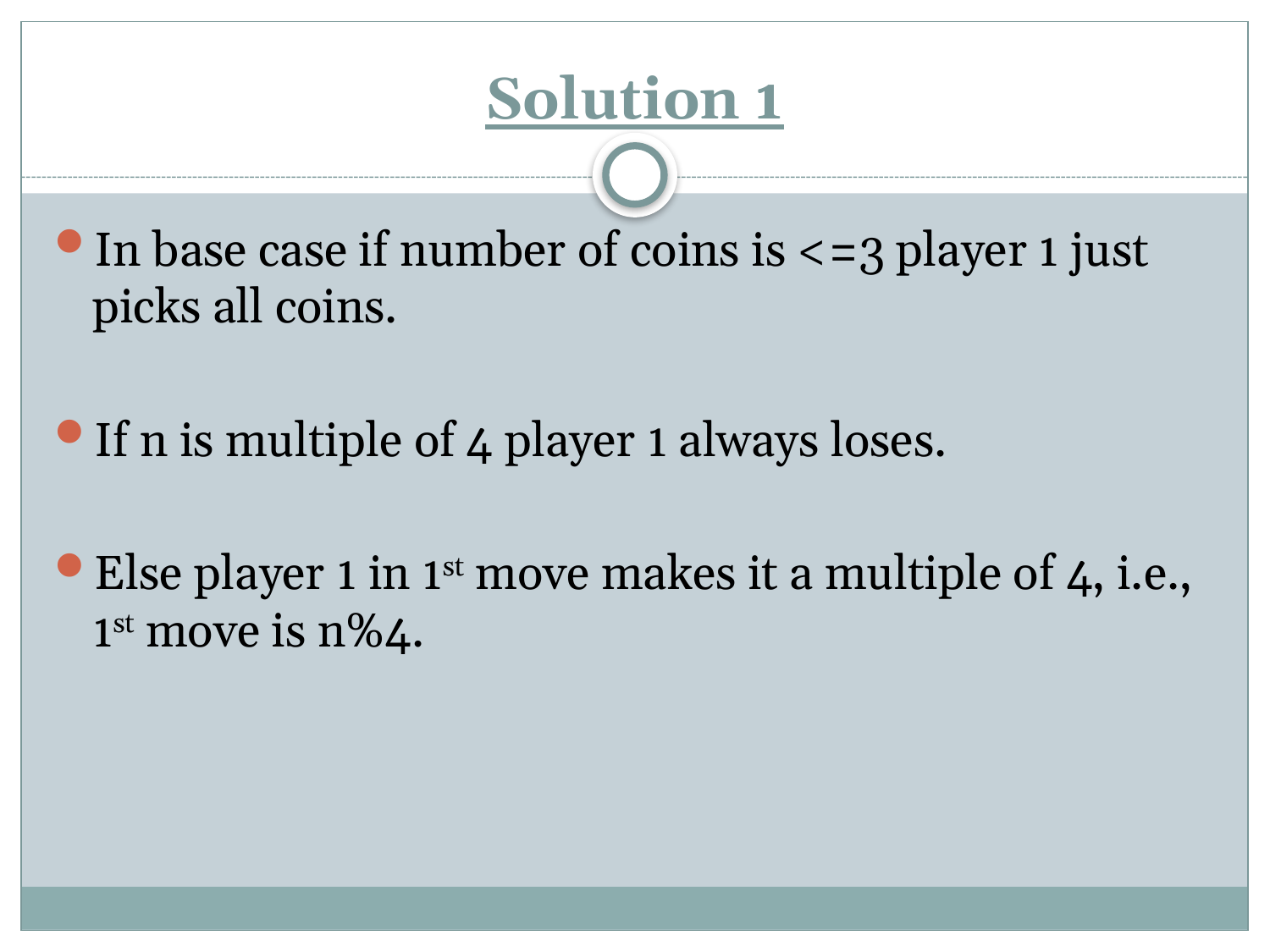

# Solution 1
In base case if number of coins is <=3 player 1 just picks all coins.

If n is multiple of 4 player 1 always loses.

Else player 1 in 1st move makes it a multiple of 4, i.e., 1st move is n%4.